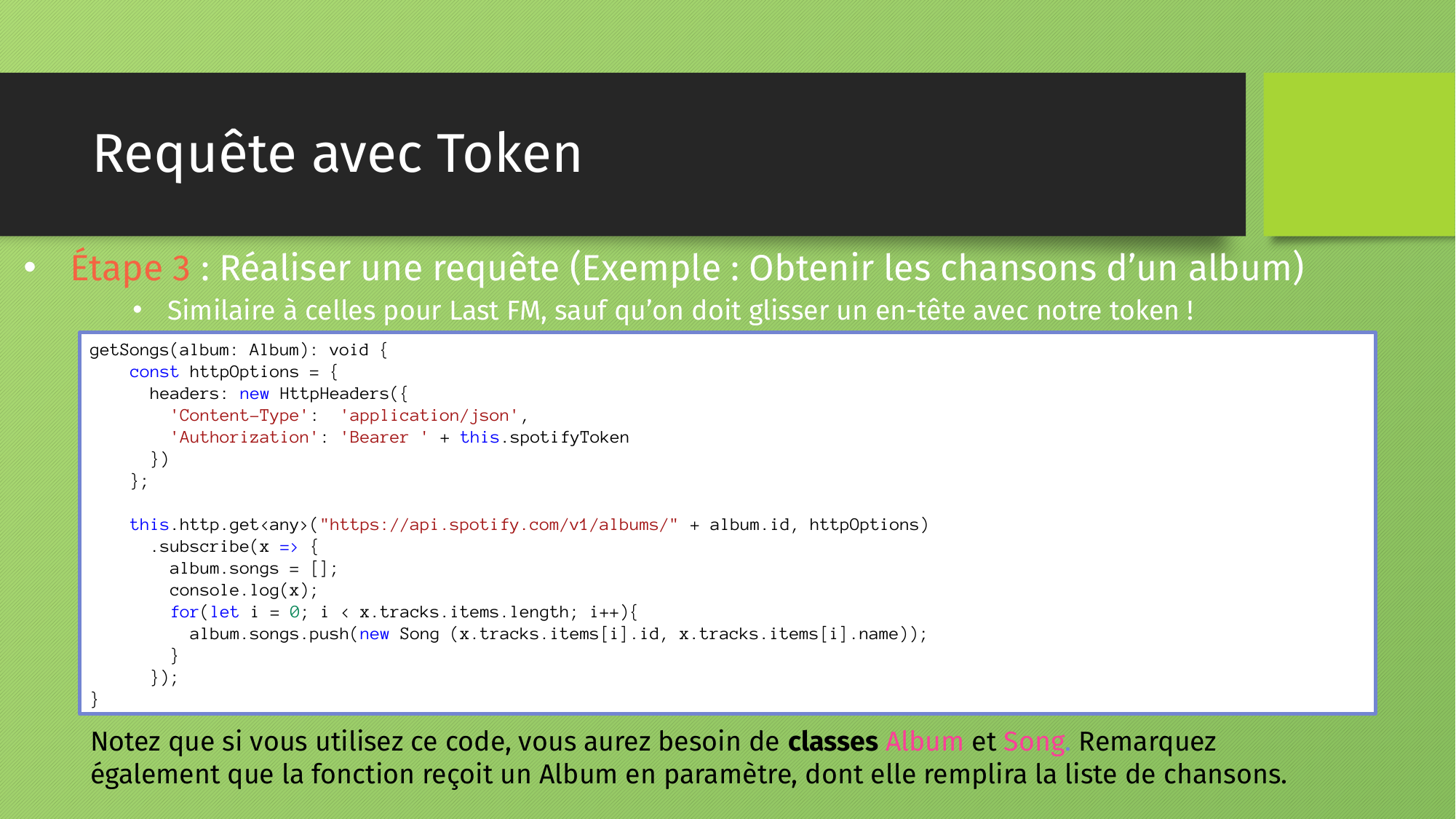

# Requête avec Token
  Étape 3 : Réaliser une requête (Exemple : Obtenir les chansons d’un album)
 Similaire à celles pour Last FM, sauf qu’on doit glisser un en-tête avec notre token !
getSongs(album: Album): void {
    const httpOptions = {
      headers: new HttpHeaders({
        'Content-Type':  'application/json',
        'Authorization': 'Bearer ' + this.spotifyToken
      })
    };
    this.http.get<any>("https://api.spotify.com/v1/albums/" + album.id, httpOptions)
      .subscribe(x => {
        album.songs = [];
        console.log(x);
        for(let i = 0; i < x.tracks.items.length; i++){
          album.songs.push(new Song (x.tracks.items[i].id, x.tracks.items[i].name));
        }
      });
}
Notez que si vous utilisez ce code, vous aurez besoin de classes Album et Song. Remarquez également que la fonction reçoit un Album en paramètre, dont elle remplira la liste de chansons.